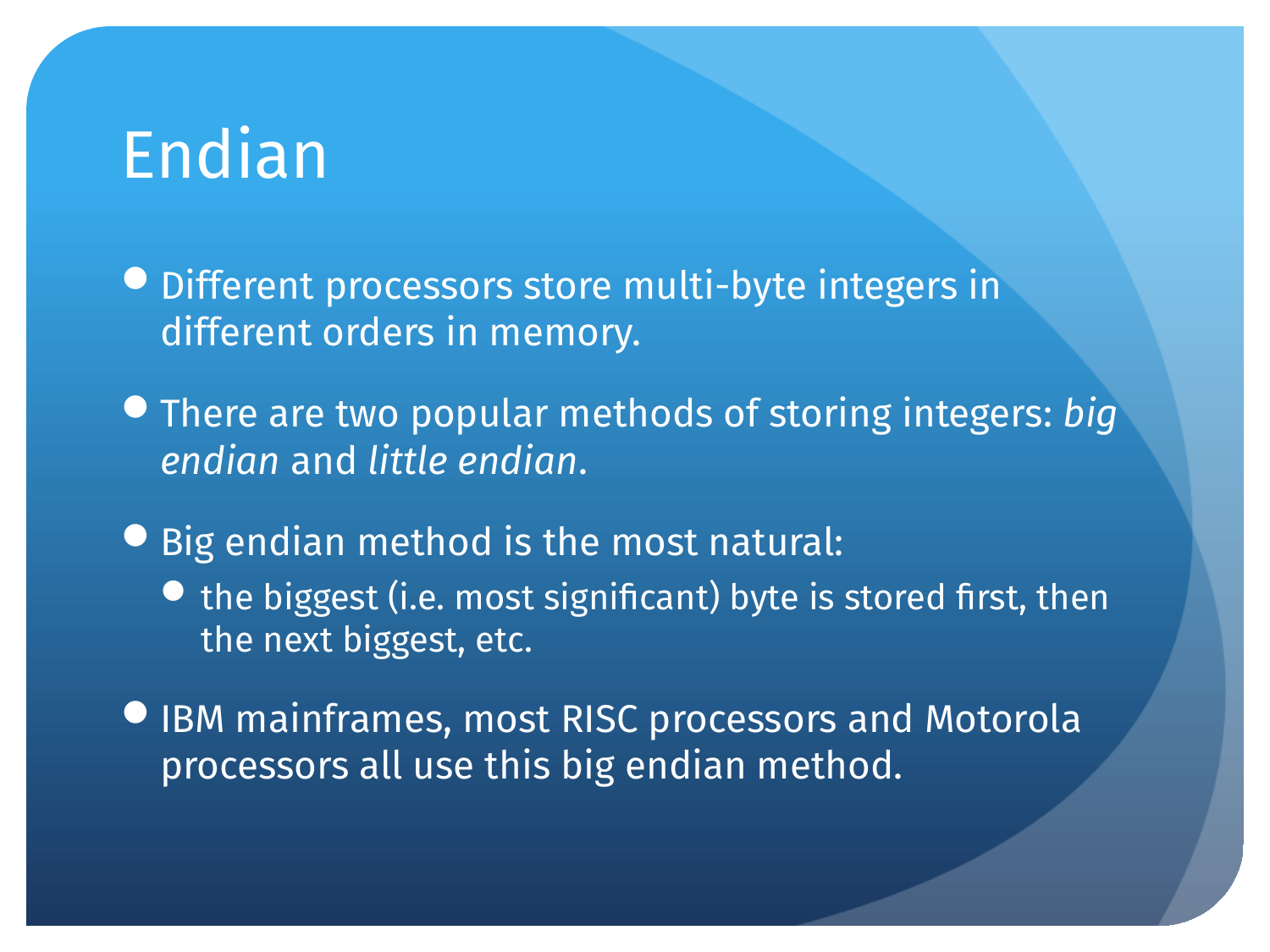

# Endian
Different processors store multi-byte integers in different orders in memory.
There are two popular methods of storing integers: big endian and little endian.
Big endian method is the most natural:
the biggest (i.e. most significant) byte is stored first, then the next biggest, etc.
IBM mainframes, most RISC processors and Motorola processors all use this big endian method.